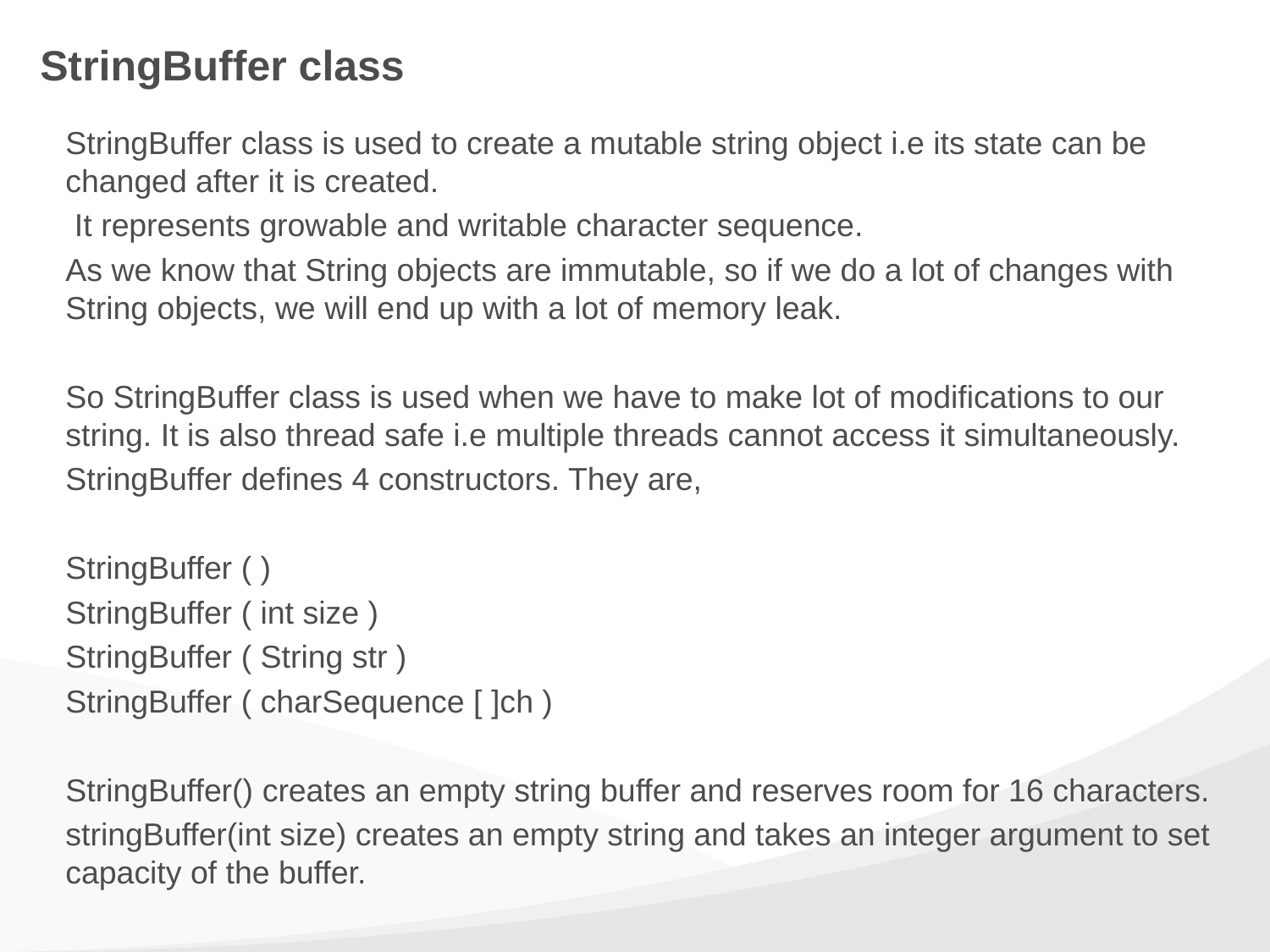

# StringBuffer class
StringBuffer class is used to create a mutable string object i.e its state can be changed after it is created.
 It represents growable and writable character sequence.
As we know that String objects are immutable, so if we do a lot of changes with String objects, we will end up with a lot of memory leak.

So StringBuffer class is used when we have to make lot of modifications to our string. It is also thread safe i.e multiple threads cannot access it simultaneously.
StringBuffer defines 4 constructors. They are,

StringBuffer ( )
StringBuffer ( int size )
StringBuffer ( String str )
StringBuffer ( charSequence [ ]ch )

StringBuffer() creates an empty string buffer and reserves room for 16 characters.
stringBuffer(int size) creates an empty string and takes an integer argument to set capacity of the buffer.